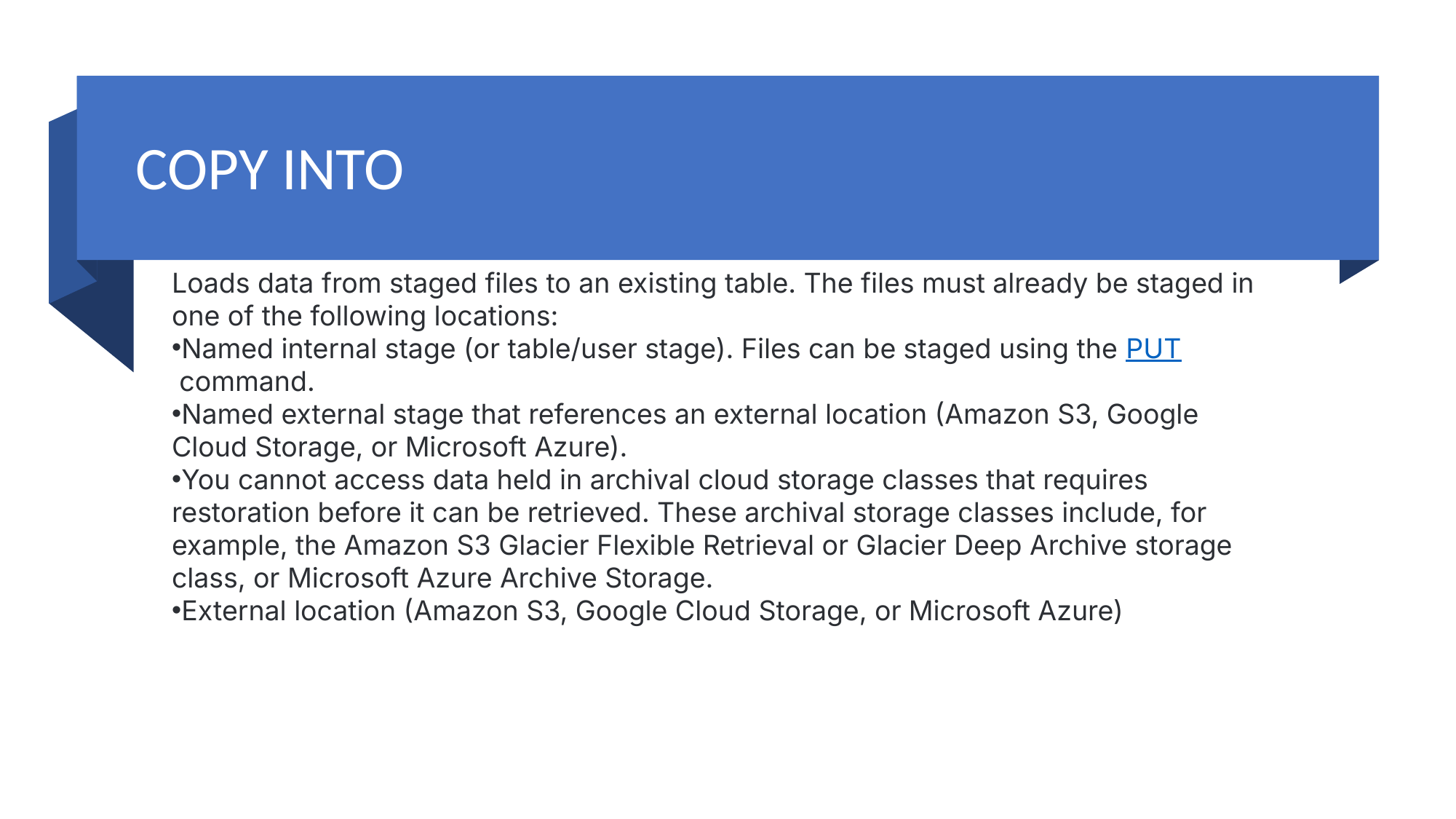

# COPY INTO
Loads data from staged files to an existing table. The files must already be staged in one of the following locations:
Named internal stage (or table/user stage). Files can be staged using the PUT command.
Named external stage that references an external location (Amazon S3, Google Cloud Storage, or Microsoft Azure).
You cannot access data held in archival cloud storage classes that requires restoration before it can be retrieved. These archival storage classes include, for example, the Amazon S3 Glacier Flexible Retrieval or Glacier Deep Archive storage class, or Microsoft Azure Archive Storage.
External location (Amazon S3, Google Cloud Storage, or Microsoft Azure)